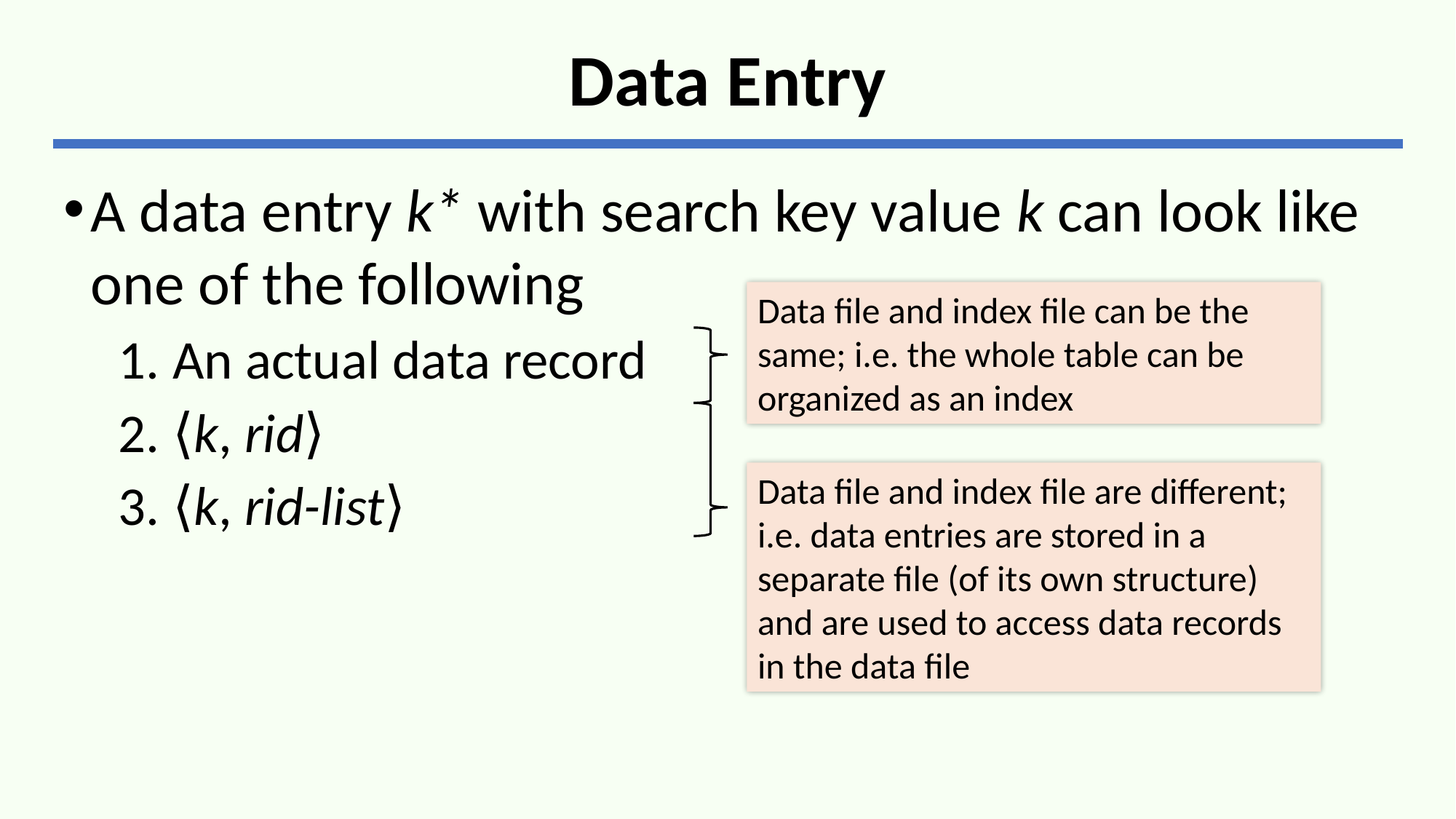

# Data Entry
A data entry k* with search key value k can look like one of the following
An actual data record
⟨k, rid⟩
⟨k, rid-list⟩

Data file and index file can be the same; i.e. the whole table can be  organized as an index

Data file and index file are different; i.e. data entries are stored in a separate file (of its own structure) and are used to access data records in the data file